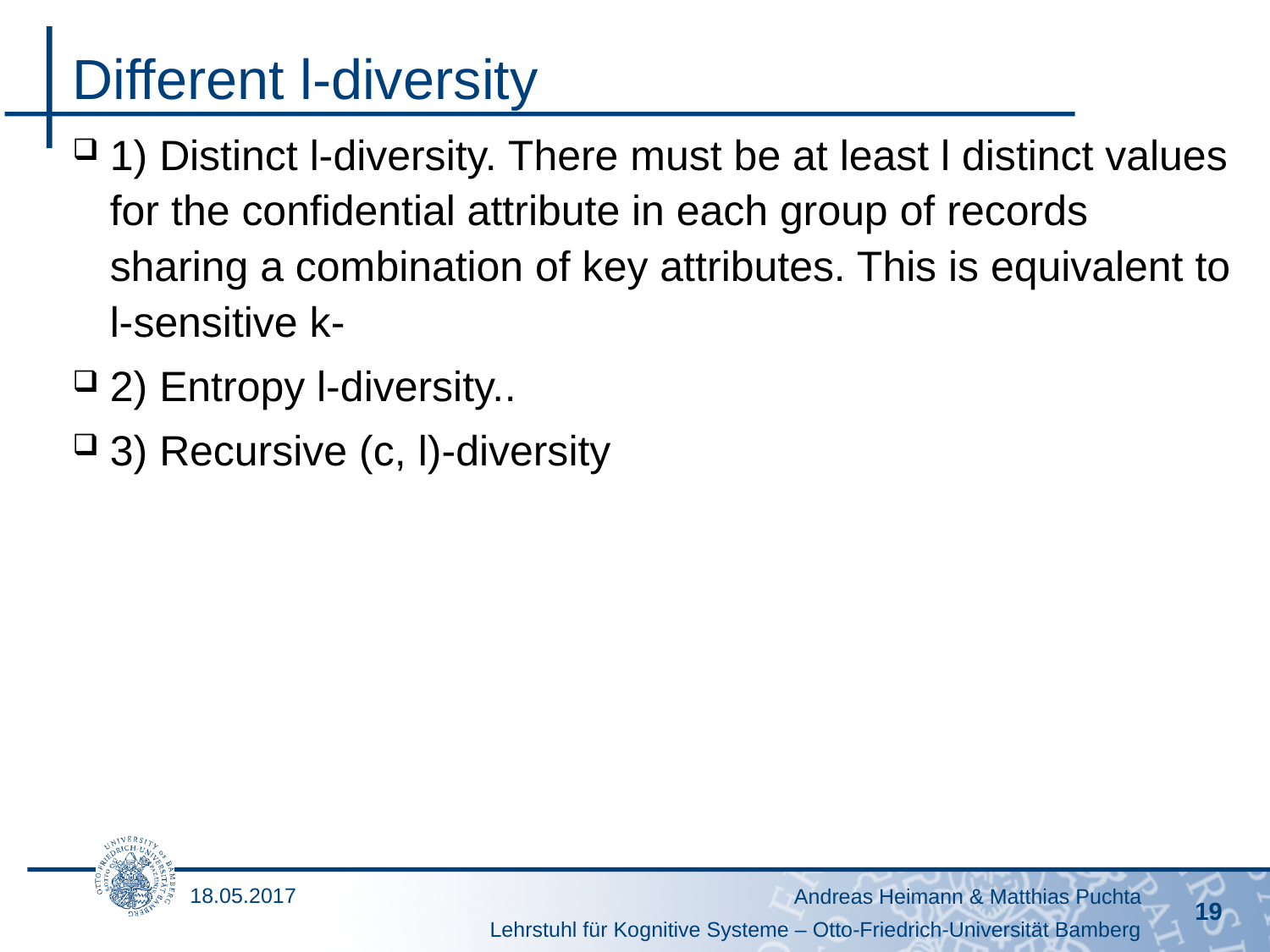

# Different l-diversity
1) Distinct l-diversity. There must be at least l distinct values for the confidential attribute in each group of records sharing a combination of key attributes. This is equivalent to l-sensitive k-
2) Entropy l-diversity..
3) Recursive (c, l)-diversity
18.05.2017
Andreas Heimann & Matthias Puchta
19